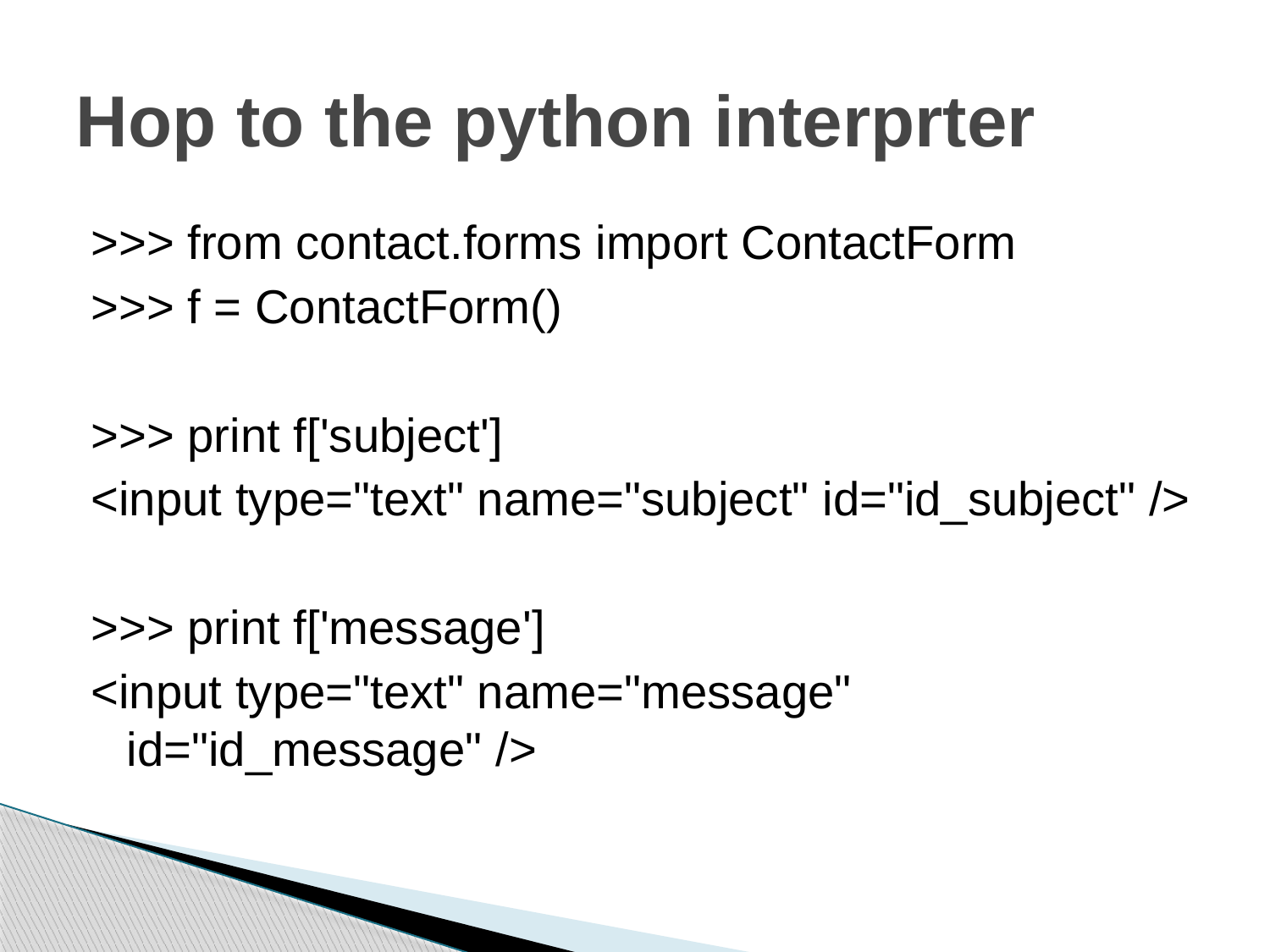

# Hop to the python interprter
>>> from contact.forms import ContactForm
>>> f = ContactForm()

>>> print f['subject']
<input type="text" name="subject" id="id_subject" />

>>> print f['message']
<input type="text" name="message" id="id_message" />